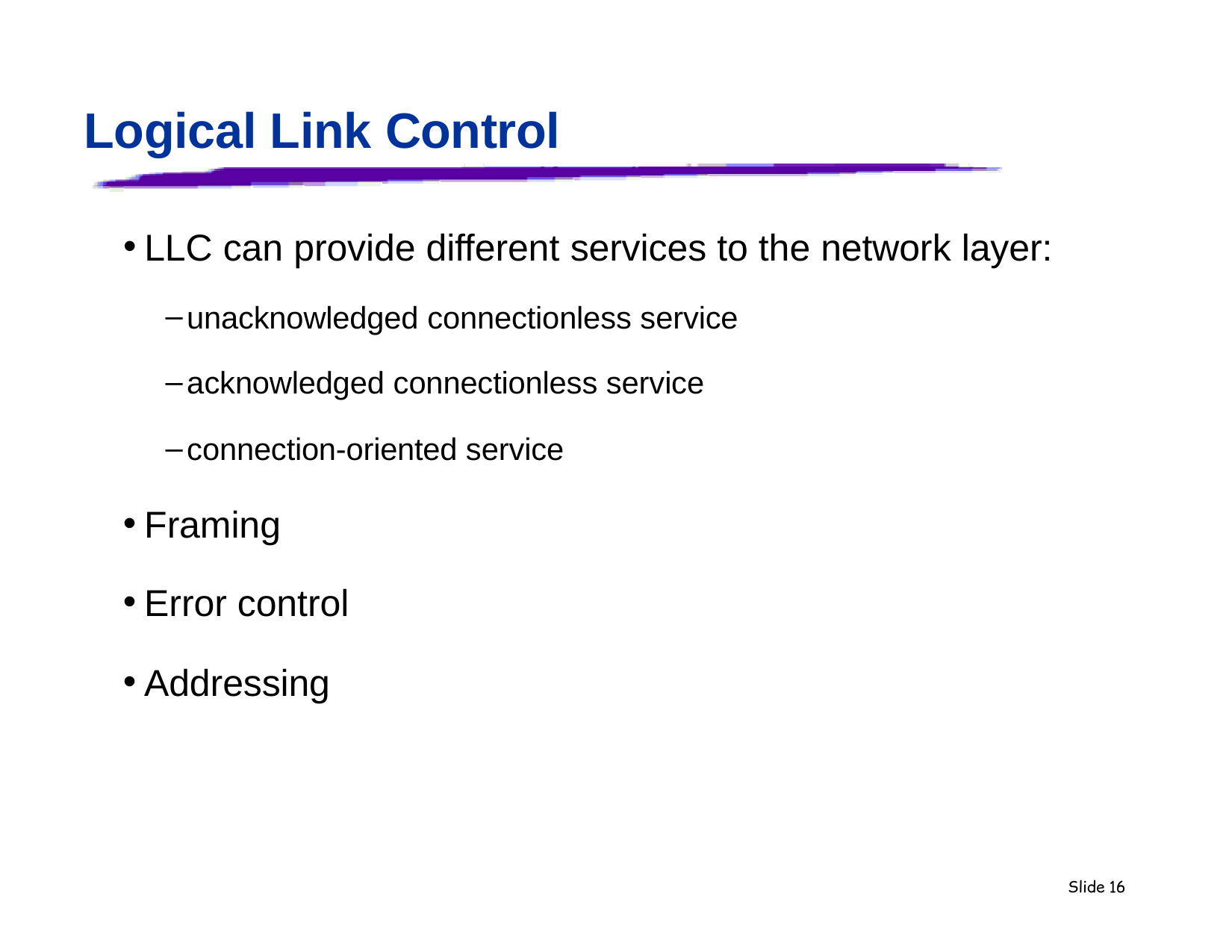

# Logical Link Control

LLC can provide different services to the network layer:
unacknowledged connectionless service
acknowledged connectionless service

connection-oriented service

Framing
Error control

Addressing

Slide 16